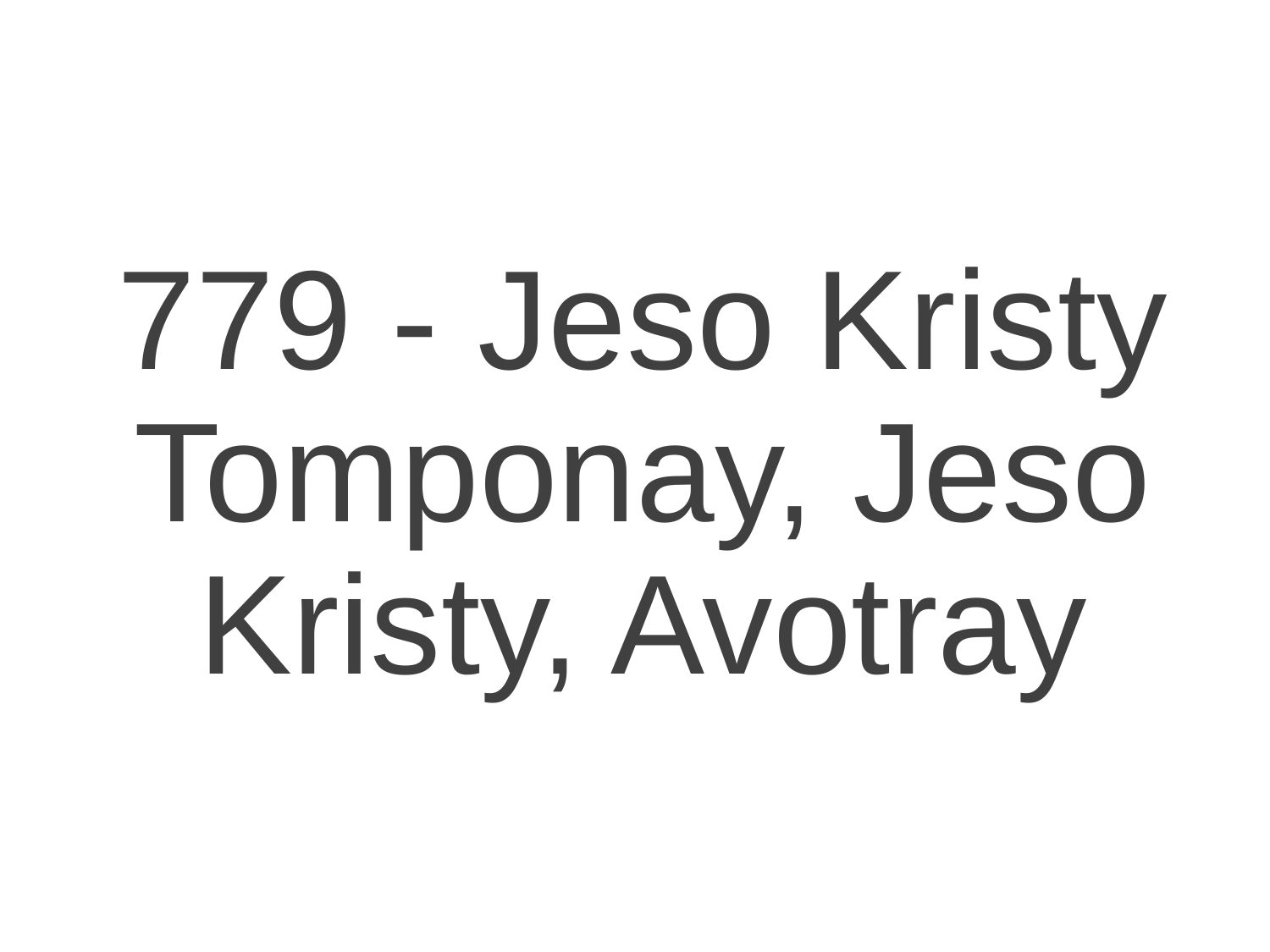

779 - Jeso Kristy Tomponay, Jeso Kristy, Avotray